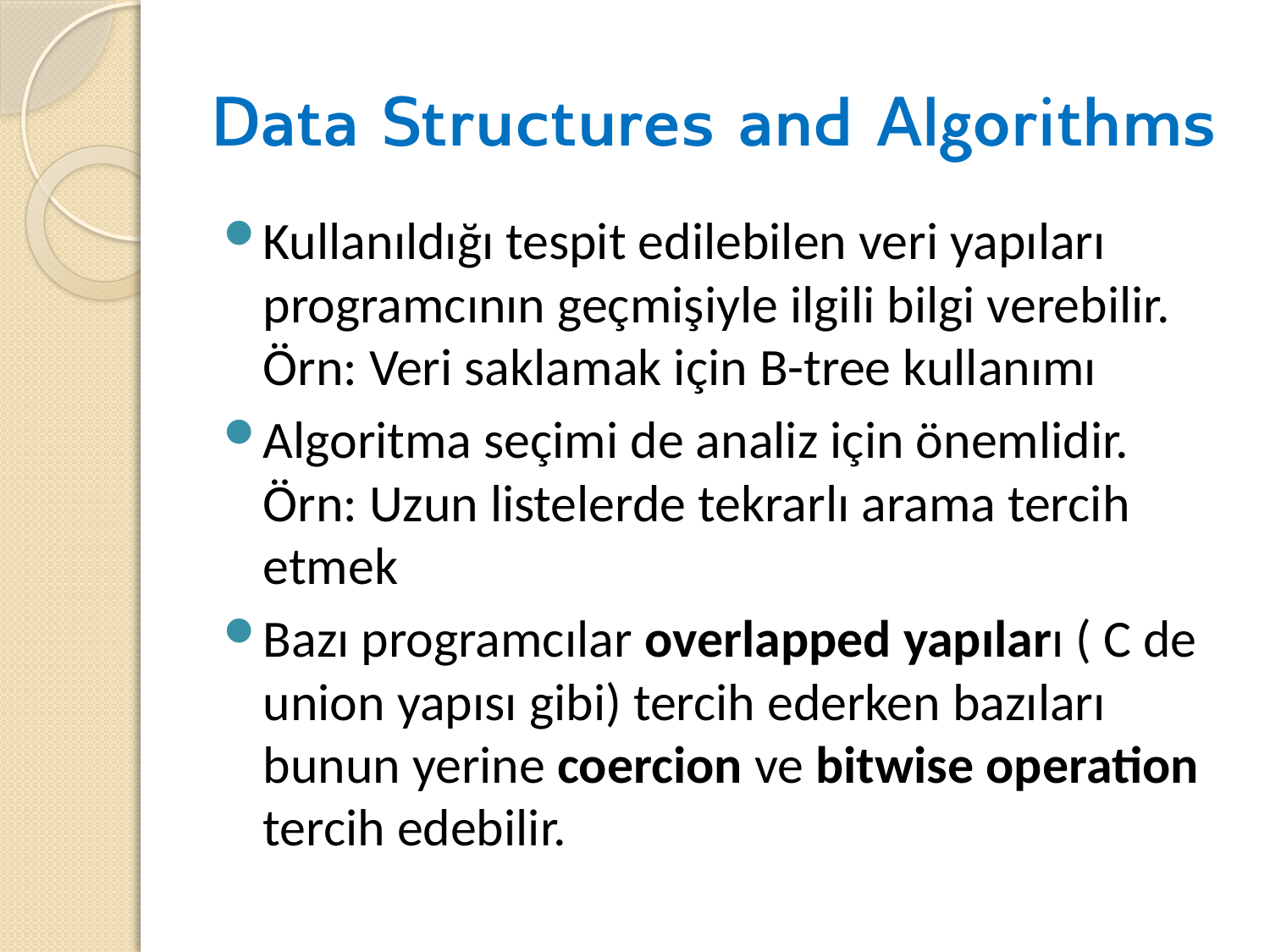

# Data Structures and Algorithms
Kullanıldığı tespit edilebilen veri yapıları programcının geçmişiyle ilgili bilgi verebilir. Örn: Veri saklamak için B-tree kullanımı
Algoritma seçimi de analiz için önemlidir. Örn: Uzun listelerde tekrarlı arama tercih etmek
Bazı programcılar overlapped yapıları ( C de union yapısı gibi) tercih ederken bazıları bunun yerine coercion ve bitwise operation tercih edebilir.